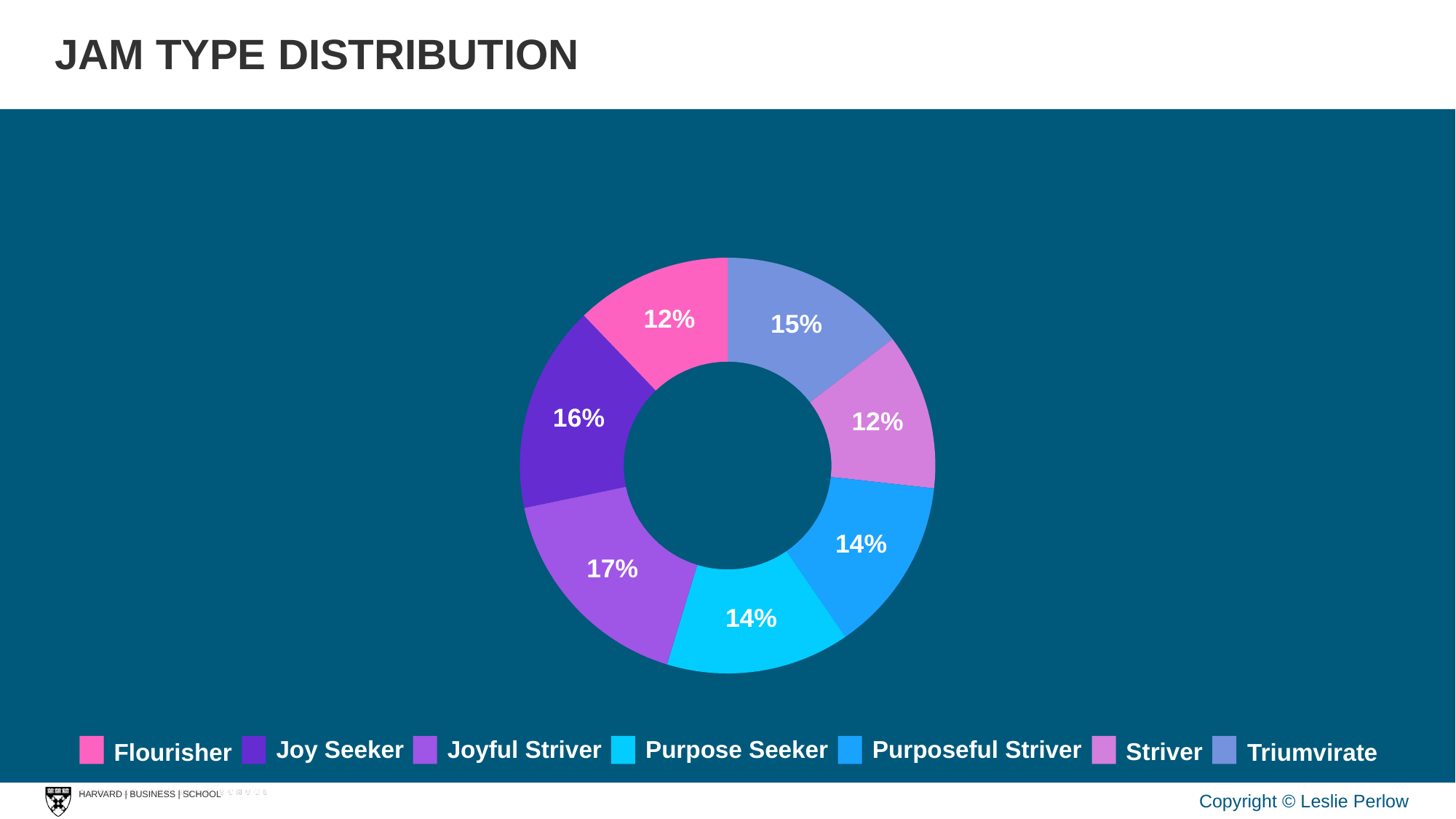

# JAM TYPE DISTRIBUTION

12%
15%

16%
12%

14%

17%
14%

Joy Seeker
Joyful Striver
Purpose Seeker
Purposeful Striver
Striver
Flourisher
Triumvirate